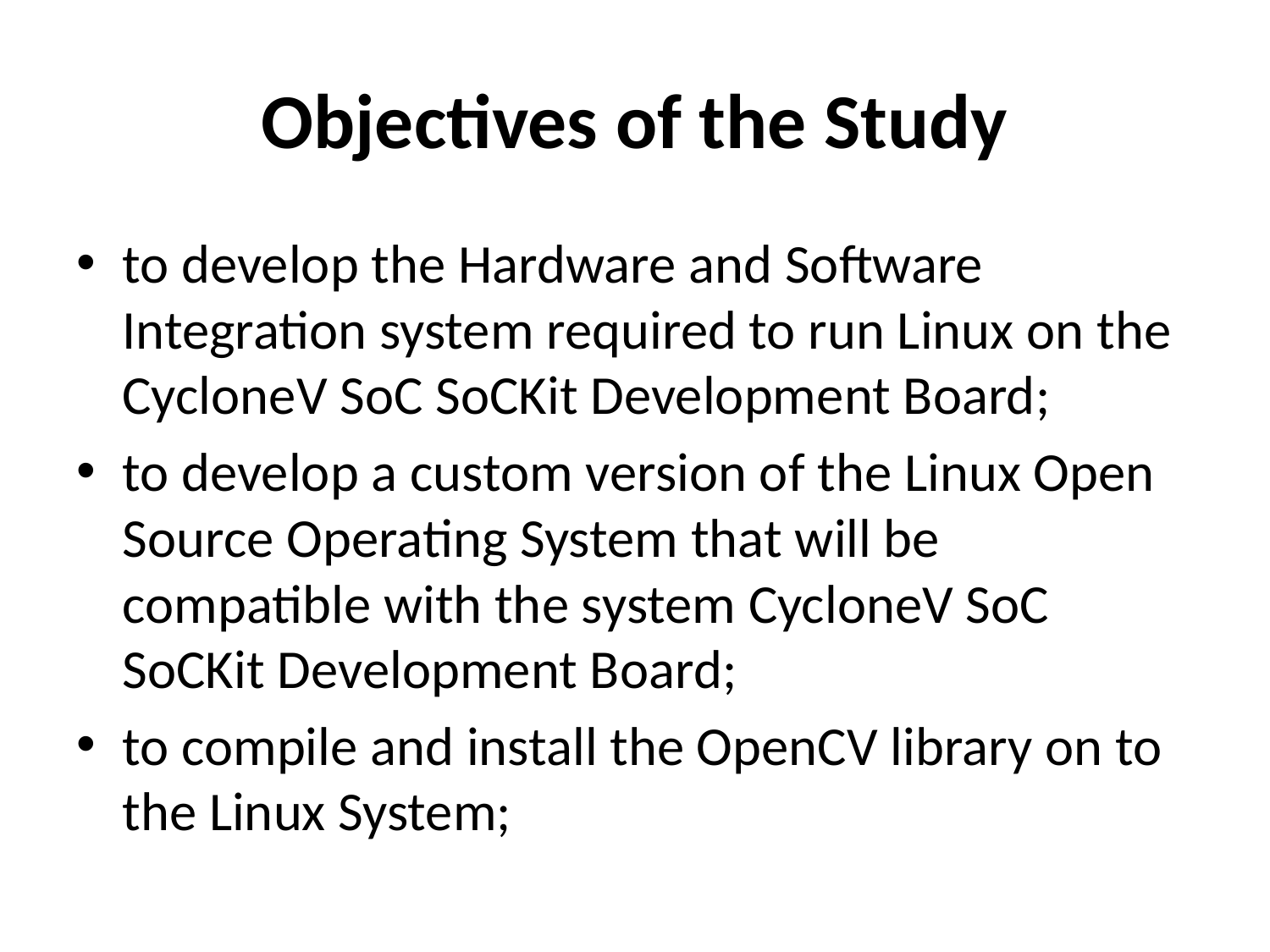

# Objectives of the Study
to develop the Hardware and Software Integration system required to run Linux on the CycloneV SoC SoCKit Development Board;
to develop a custom version of the Linux Open Source Operating System that will be compatible with the system CycloneV SoC SoCKit Development Board;
to compile and install the OpenCV library on to the Linux System;